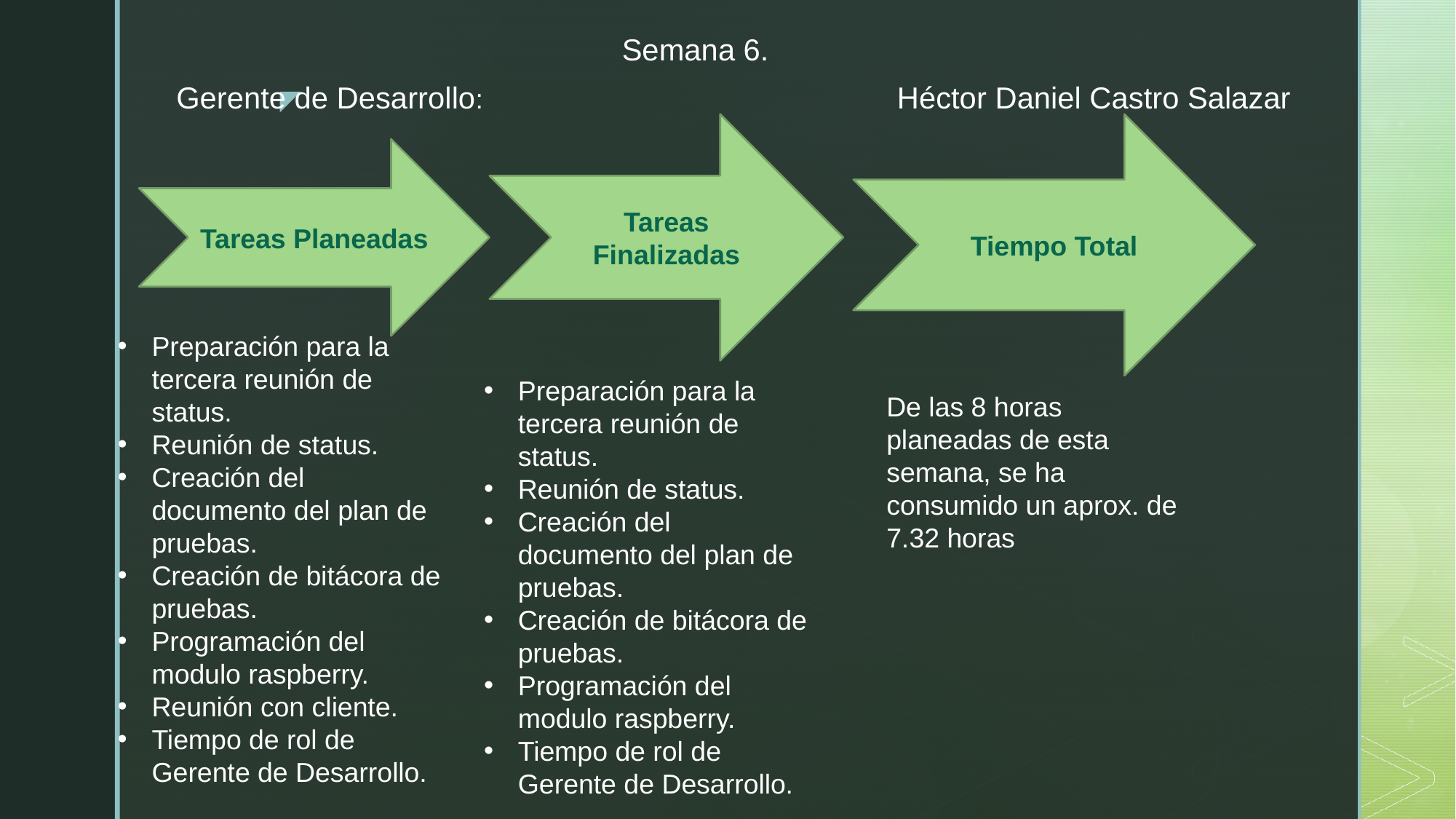

Semana 6.
Gerente de Desarrollo:
Héctor Daniel Castro Salazar
Tareas Finalizadas
Tiempo Total
Tareas Planeadas
Preparación para la tercera reunión de status.
Reunión de status.
Creación del documento del plan de pruebas.
Creación de bitácora de pruebas.
Programación del modulo raspberry.
Reunión con cliente.
Tiempo de rol de Gerente de Desarrollo.
Preparación para la tercera reunión de status.
Reunión de status.
Creación del documento del plan de pruebas.
Creación de bitácora de pruebas.
Programación del modulo raspberry.
Tiempo de rol de Gerente de Desarrollo.
De las 8 horas planeadas de esta semana, se ha consumido un aprox. de  7.32 horas